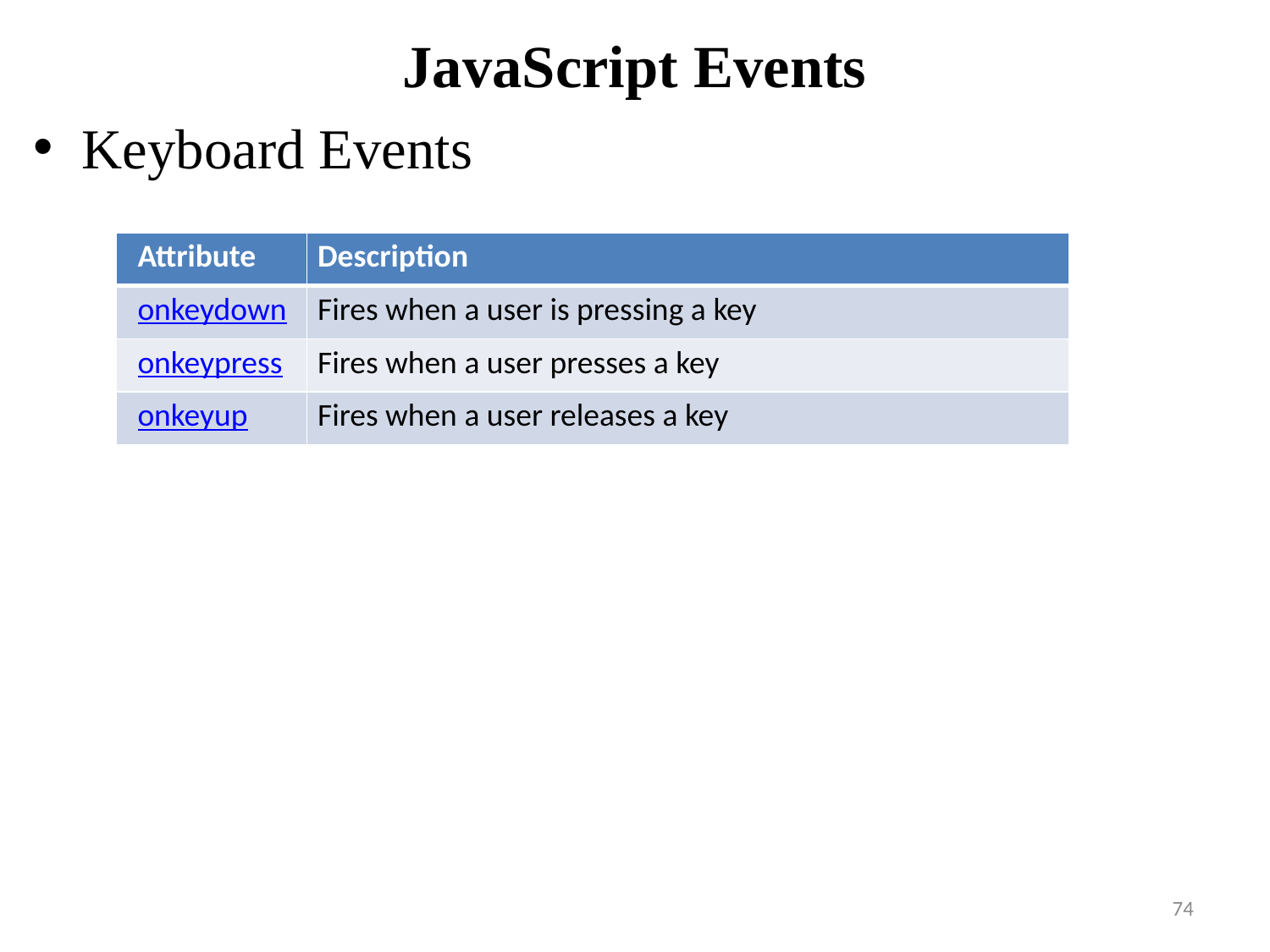

# JavaScript Events
Keyboard Events

| Attribute | Description |
| --- | --- |
| onkeydown | Fires when a user is pressing a key |
| onkeypress | Fires when a user presses a key |
| onkeyup | Fires when a user releases a key |

74